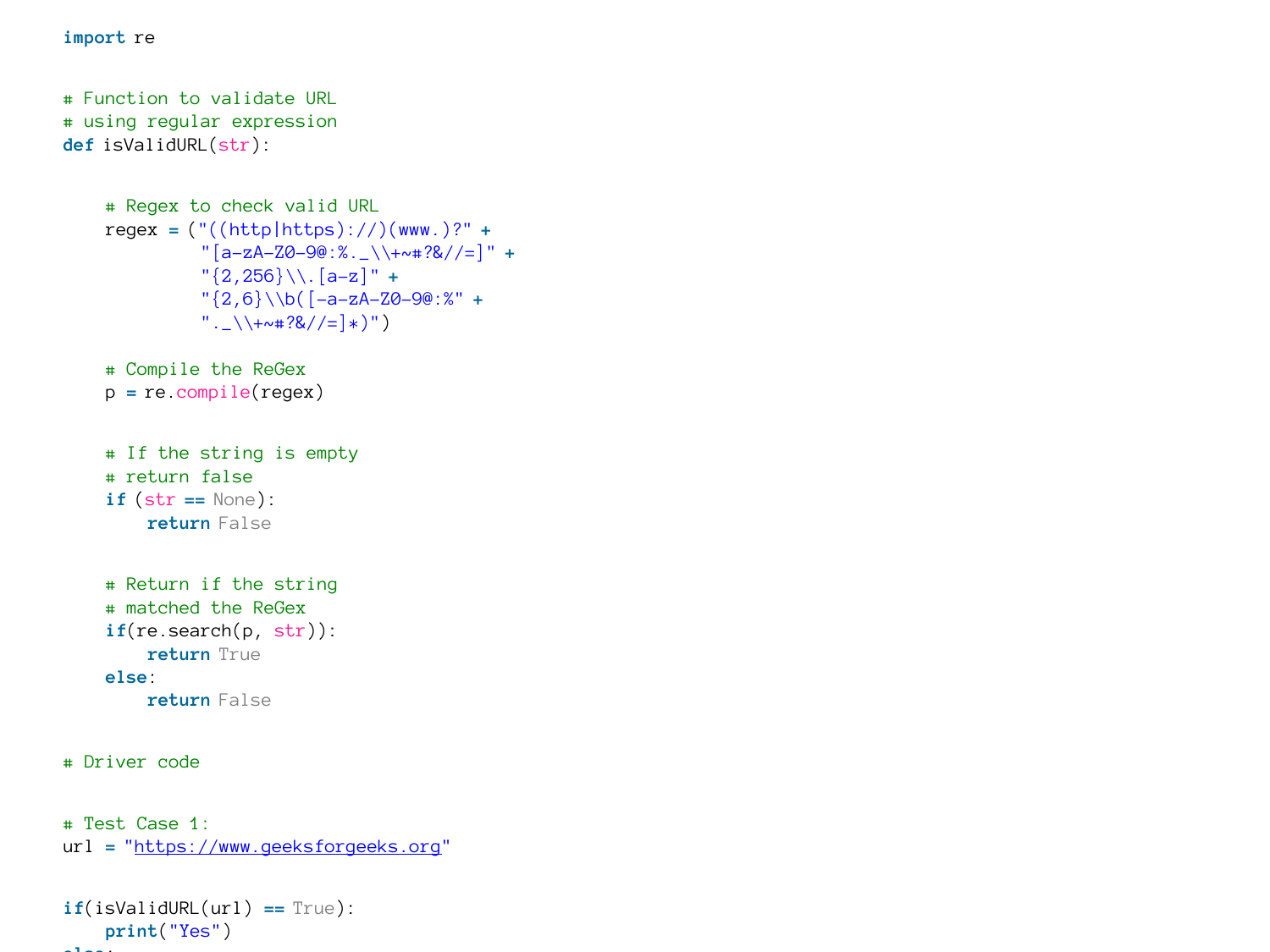

#
import re

# Function to validate URL
# using regular expression
def isValidURL(str):

    # Regex to check valid URL
    regex = ("((http|https)://)(www.)?" +
             "[a-zA-Z0-9@:%._\\+~#?&//=]" +
             "{2,256}\\.[a-z]" +
             "{2,6}\\b([-a-zA-Z0-9@:%" +
             "._\\+~#?&//=]*)")

    # Compile the ReGex
    p = re.compile(regex)

    # If the string is empty
    # return false
    if (str == None):
        return False

    # Return if the string
    # matched the ReGex
    if(re.search(p, str)):
        return True
    else:
        return False

# Driver code

# Test Case 1:
url = "https://www.geeksforgeeks.org"

if(isValidURL(url) == True):
    print("Yes")
else:
    print("No")

# This code is contributed by avanitrachhadiya2155
6/28/2022
301